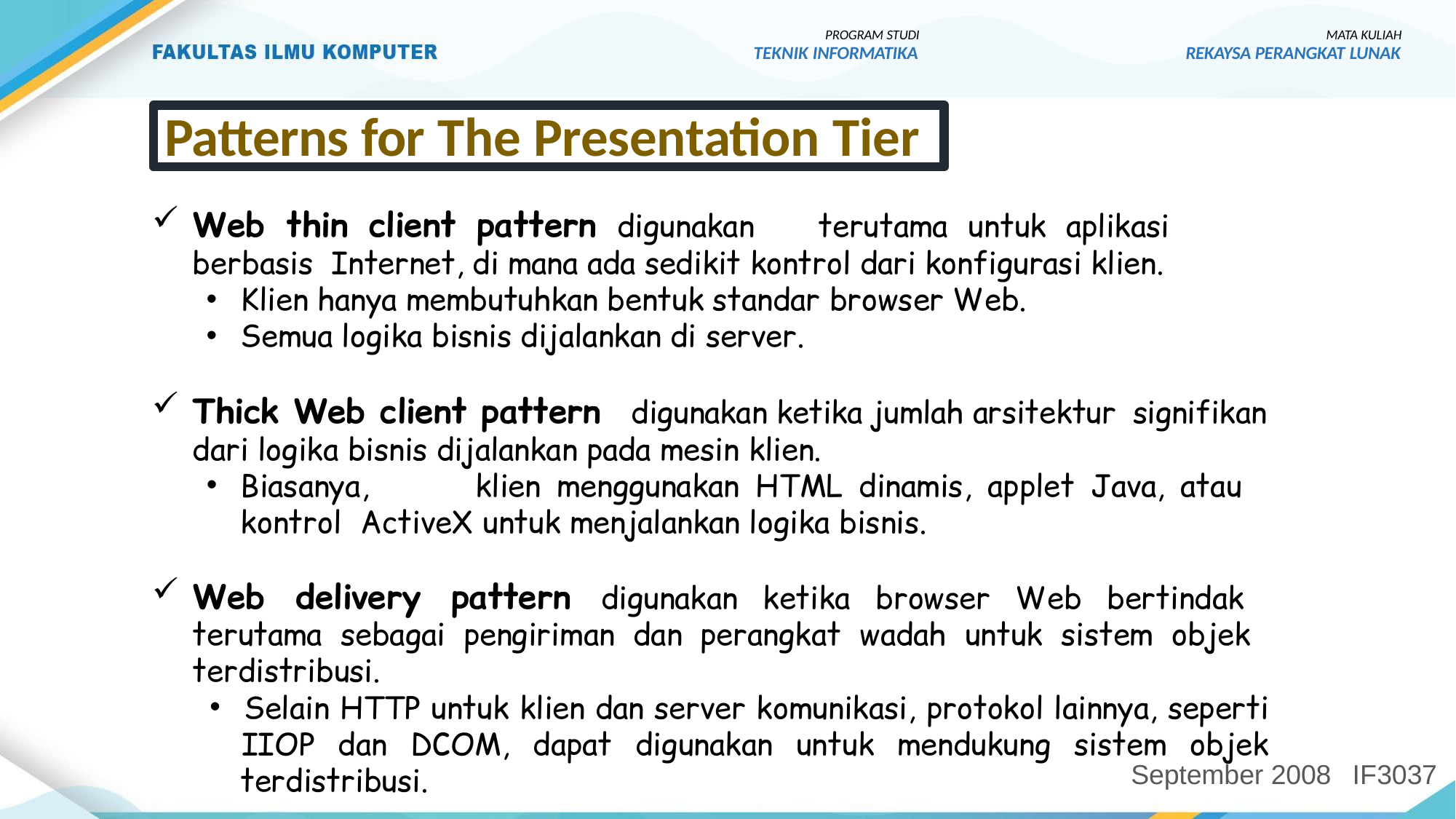

PROGRAM STUDI
TEKNIK INFORMATIKA
MATA KULIAH
REKAYSA PERANGKAT LUNAK
Patterns for The Presentation Tier
Web thin client pattern digunakan	terutama	untuk	aplikasi	berbasis  Internet, di mana ada sedikit kontrol dari konfigurasi klien.
Klien hanya membutuhkan bentuk standar browser Web.
Semua logika bisnis dijalankan di server.
Thick Web client pattern
digunakan ketika jumlah arsitektur signifikan
dari logika bisnis dijalankan pada mesin klien.
Biasanya,	klien	menggunakan	HTML	dinamis,	applet	Java,	atau	kontrol  ActiveX untuk menjalankan logika bisnis.
Web delivery pattern digunakan ketika browser Web bertindak  terutama sebagai pengiriman dan perangkat wadah untuk sistem objek  terdistribusi.
Selain HTTP untuk klien dan server komunikasi, protokol lainnya, seperti
IIOP	dan	DCOM,	dapat	digunakan	untuk	mendukung	sistem	objek
September 2008
IF3037
terdistribusi.